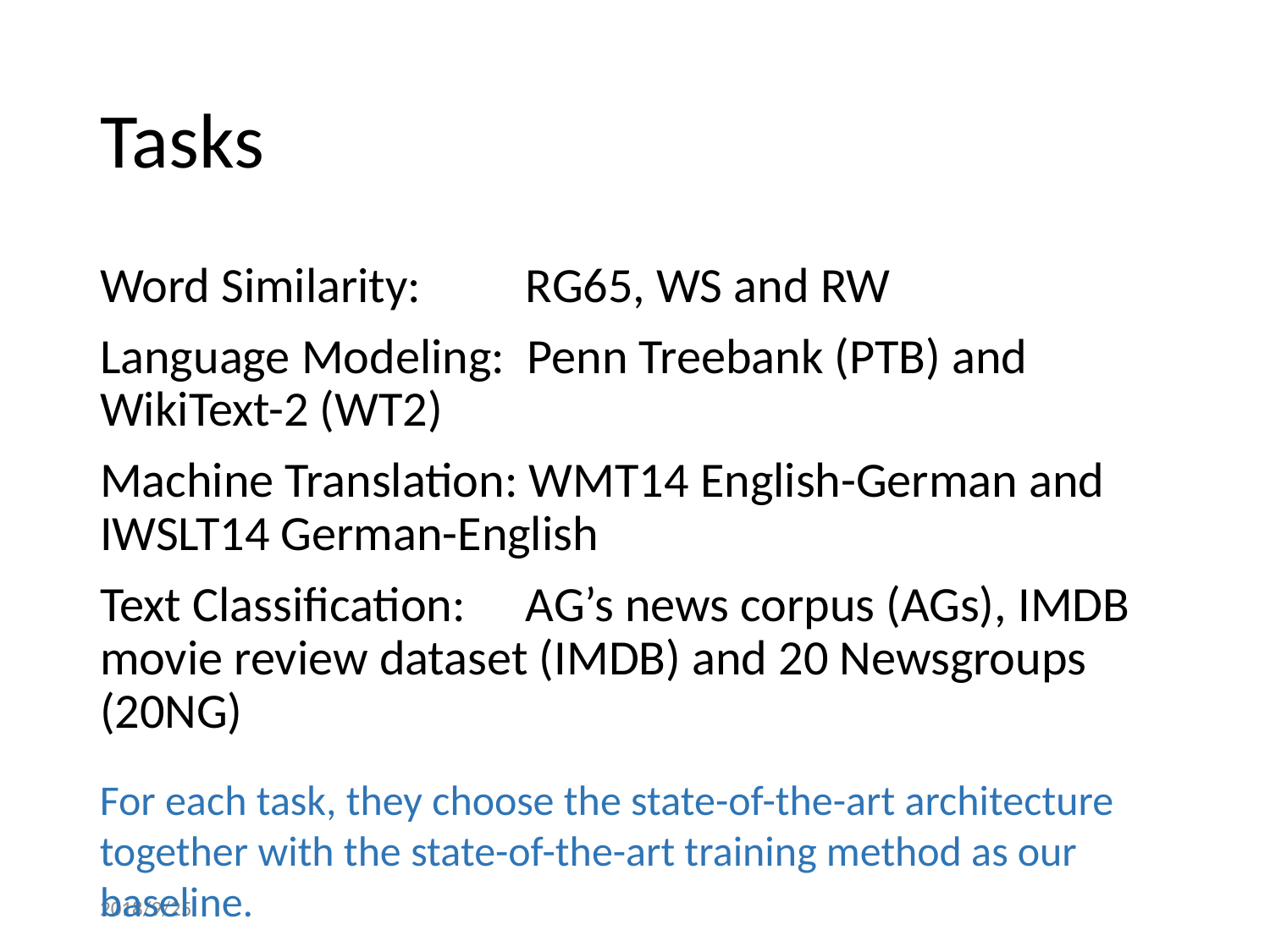

# Tasks
Word Similarity: 	    RG65, WS and RW
Language Modeling:  Penn Treebank (PTB) and WikiText-2 (WT2)
Machine Translation: WMT14 English-German and IWSLT14 German-English
Text Classiﬁcation:	    AG’s news corpus (AGs), IMDB movie review dataset (IMDB) and 20 Newsgroups (20NG)
For each task, they choose the state-of-the-art architecture together with the state-of-the-art training method as our baseline.
2018/9/25